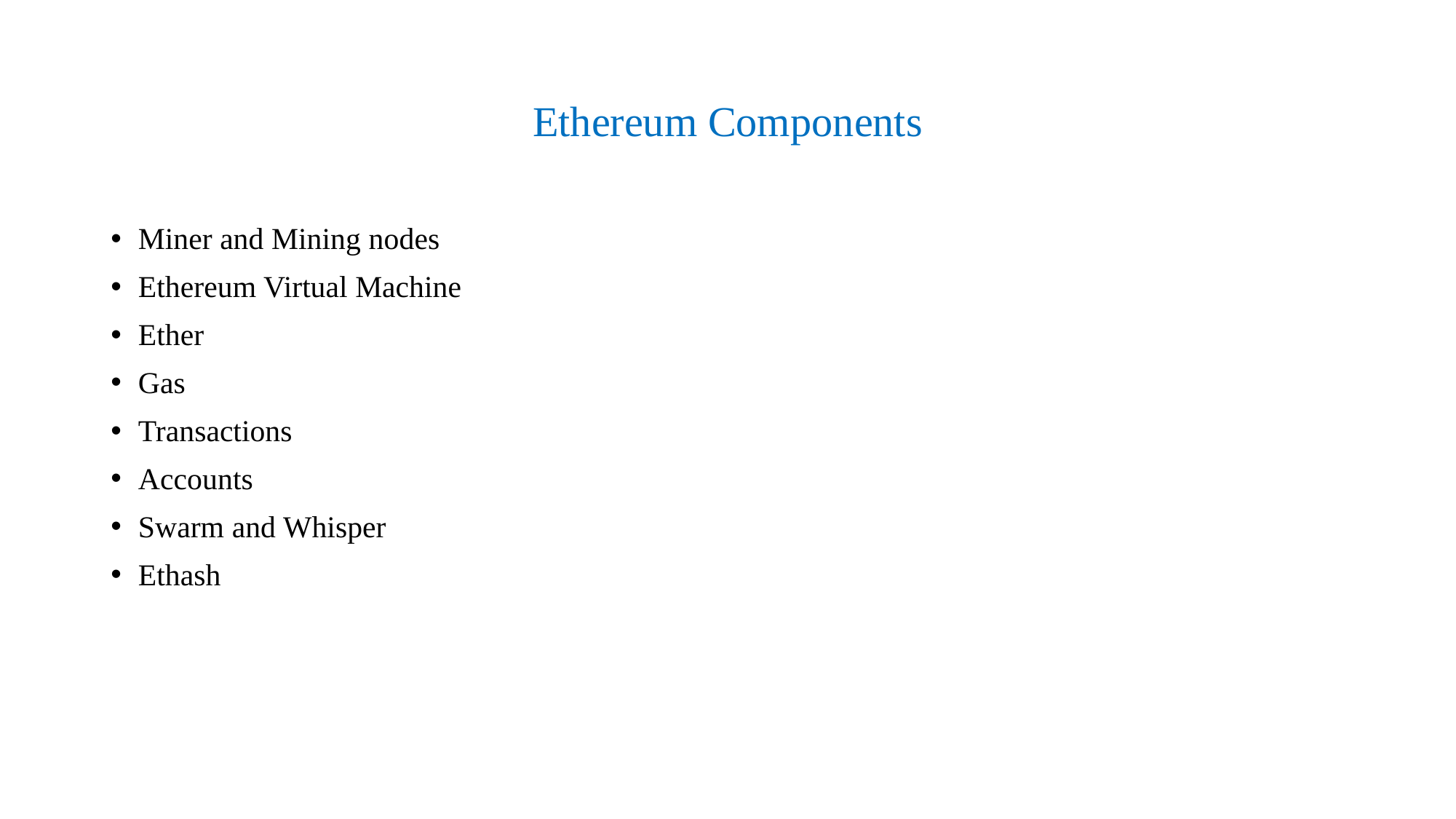

# Ethereum Components
Miner and Mining nodes
Ethereum Virtual Machine
Ether
Gas
Transactions
Accounts
Swarm and Whisper
Ethash